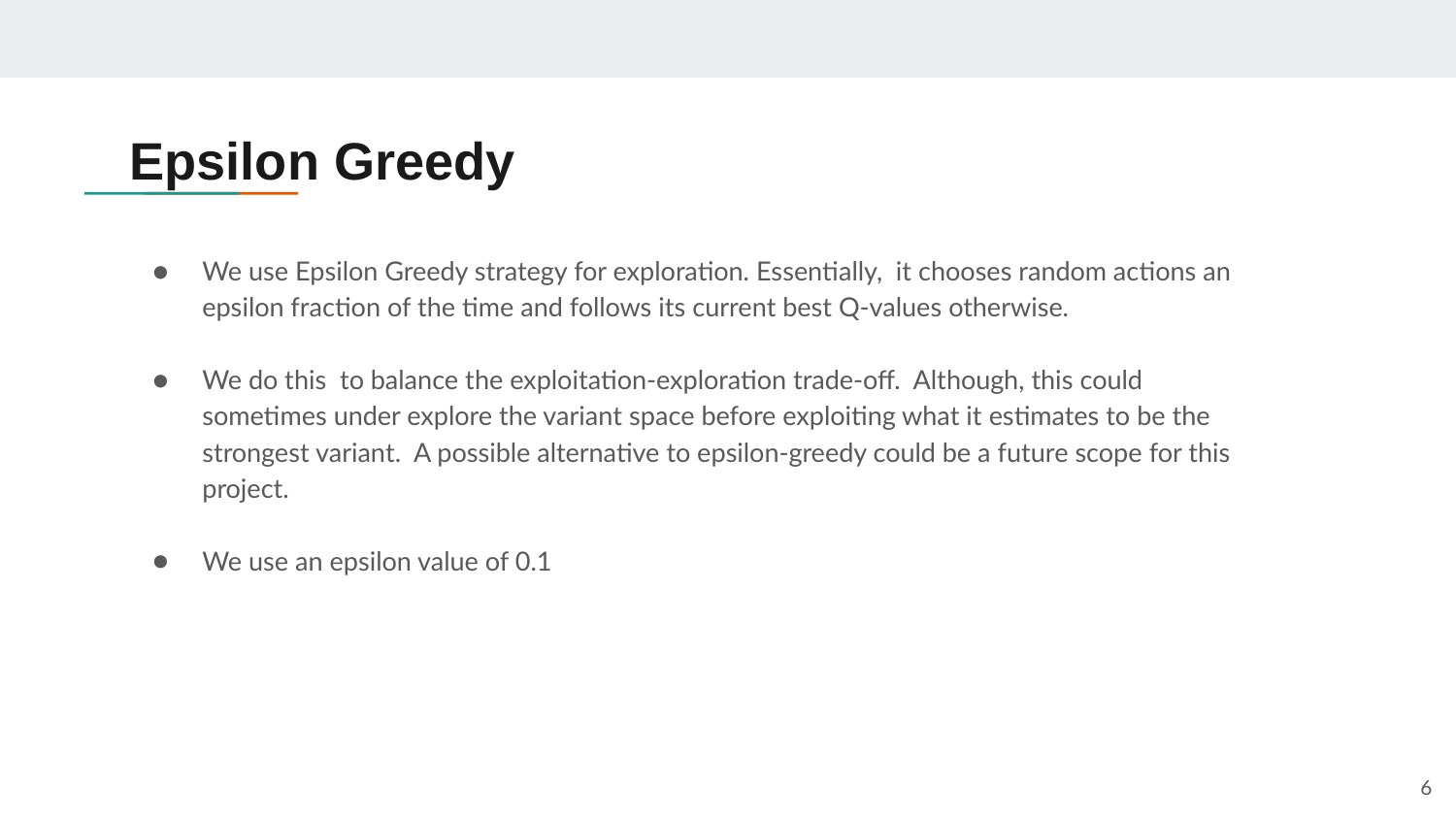

# Epsilon Greedy
We use Epsilon Greedy strategy for exploration. Essentially,  it chooses random actions an epsilon fraction of the time and follows its current best Q-values otherwise.

We do this  to balance the exploitation-exploration trade-off.  Although, this could sometimes under explore the variant space before exploiting what it estimates to be the strongest variant.  A possible alternative to epsilon-greedy could be a future scope for this project.

We use an epsilon value of 0.1
6